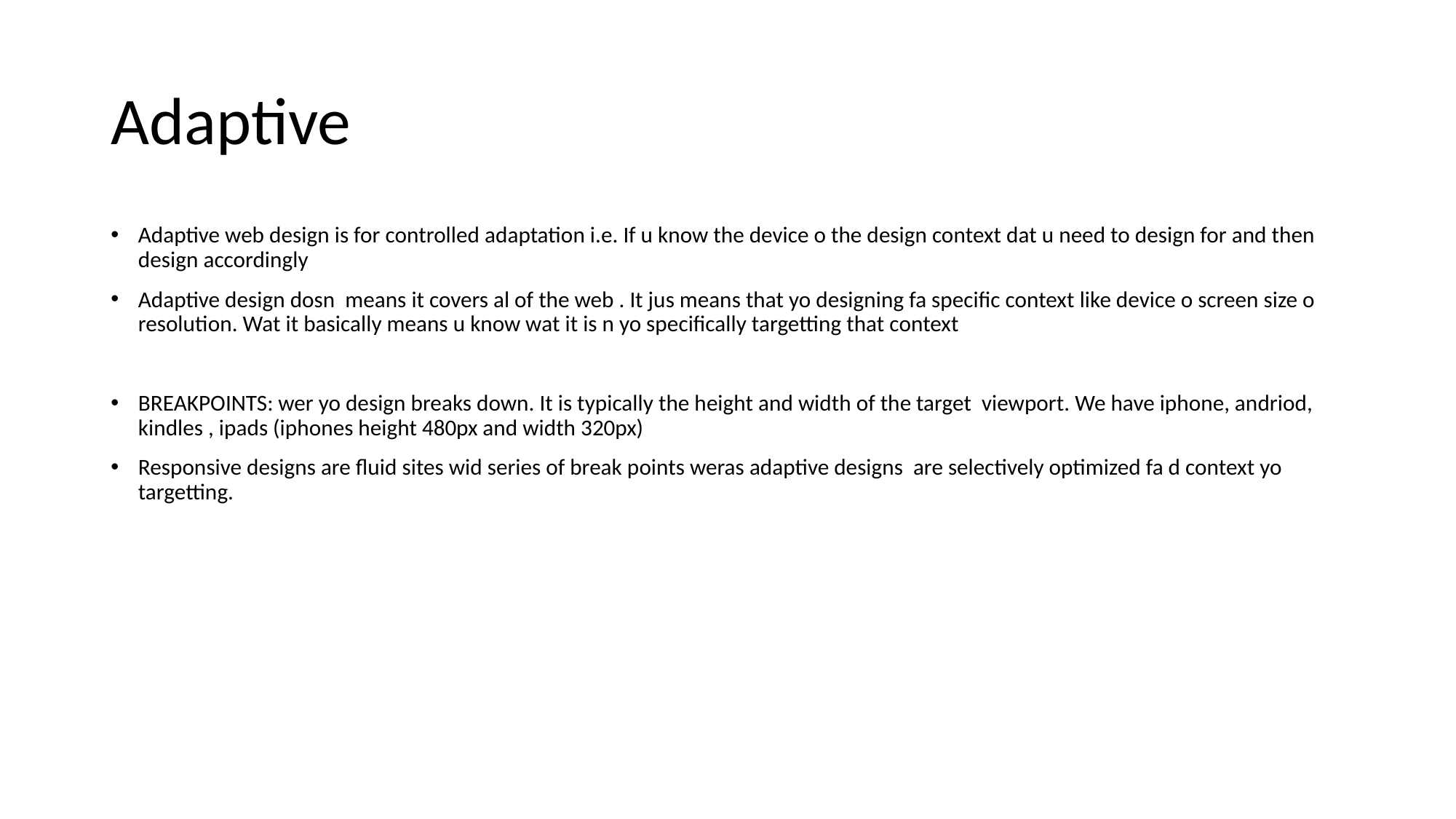

# Adaptive
Adaptive web design is for controlled adaptation i.e. If u know the device o the design context dat u need to design for and then design accordingly
Adaptive design dosn  means it covers al of the web . It jus means that yo designing fa specific context like device o screen size o resolution. Wat it basically means u know wat it is n yo specifically targetting that context

BREAKPOINTS: wer yo design breaks down. It is typically the height and width of the target  viewport. We have iphone, andriod, kindles , ipads (iphones height 480px and width 320px)
Responsive designs are fluid sites wid series of break points weras adaptive designs  are selectively optimized fa d context yo targetting.